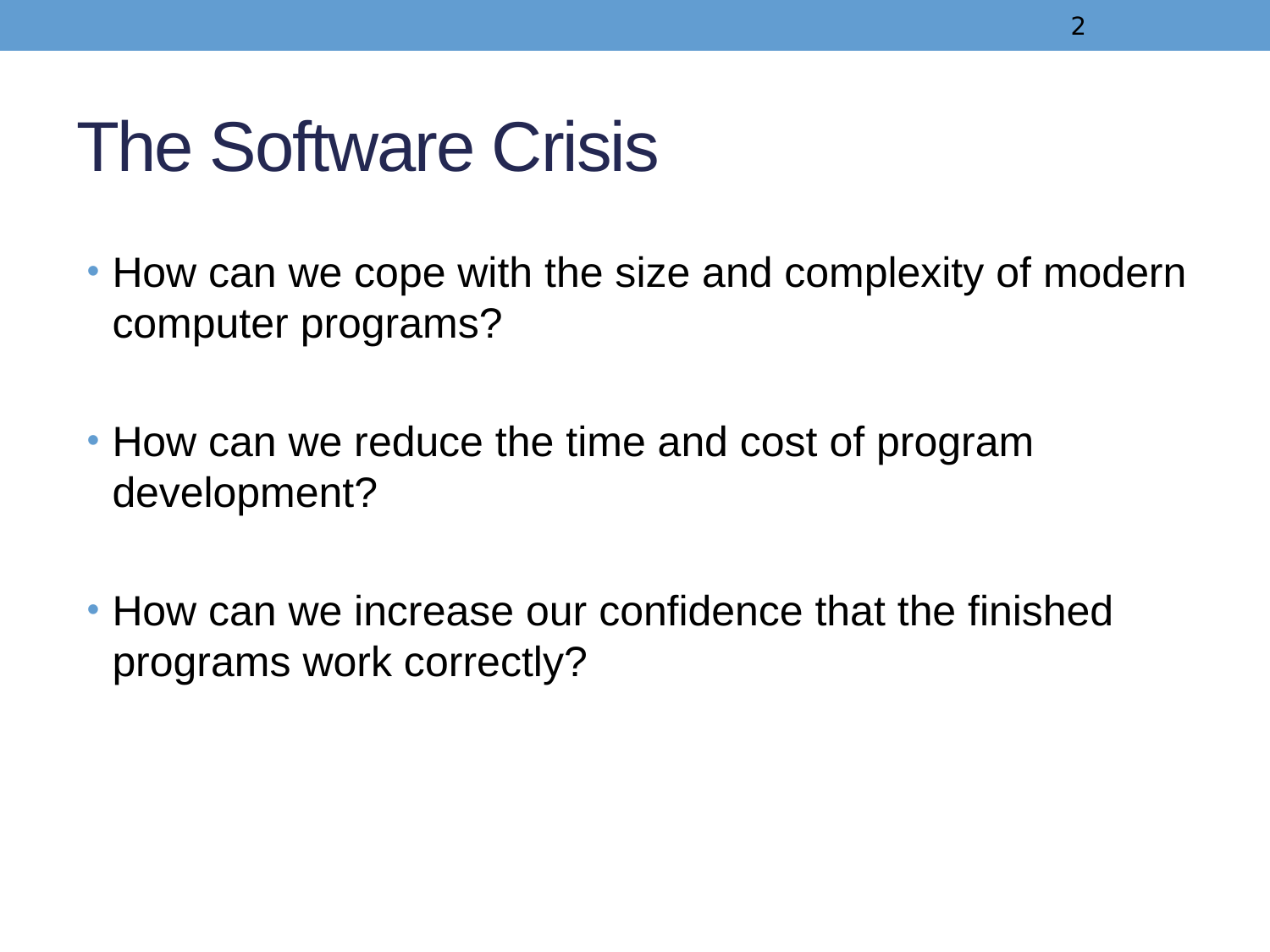

2
# The Software Crisis
How can we cope with the size and complexity of modern computer programs?

How can we reduce the time and cost of program development?

How can we increase our confidence that the finished programs work correctly?